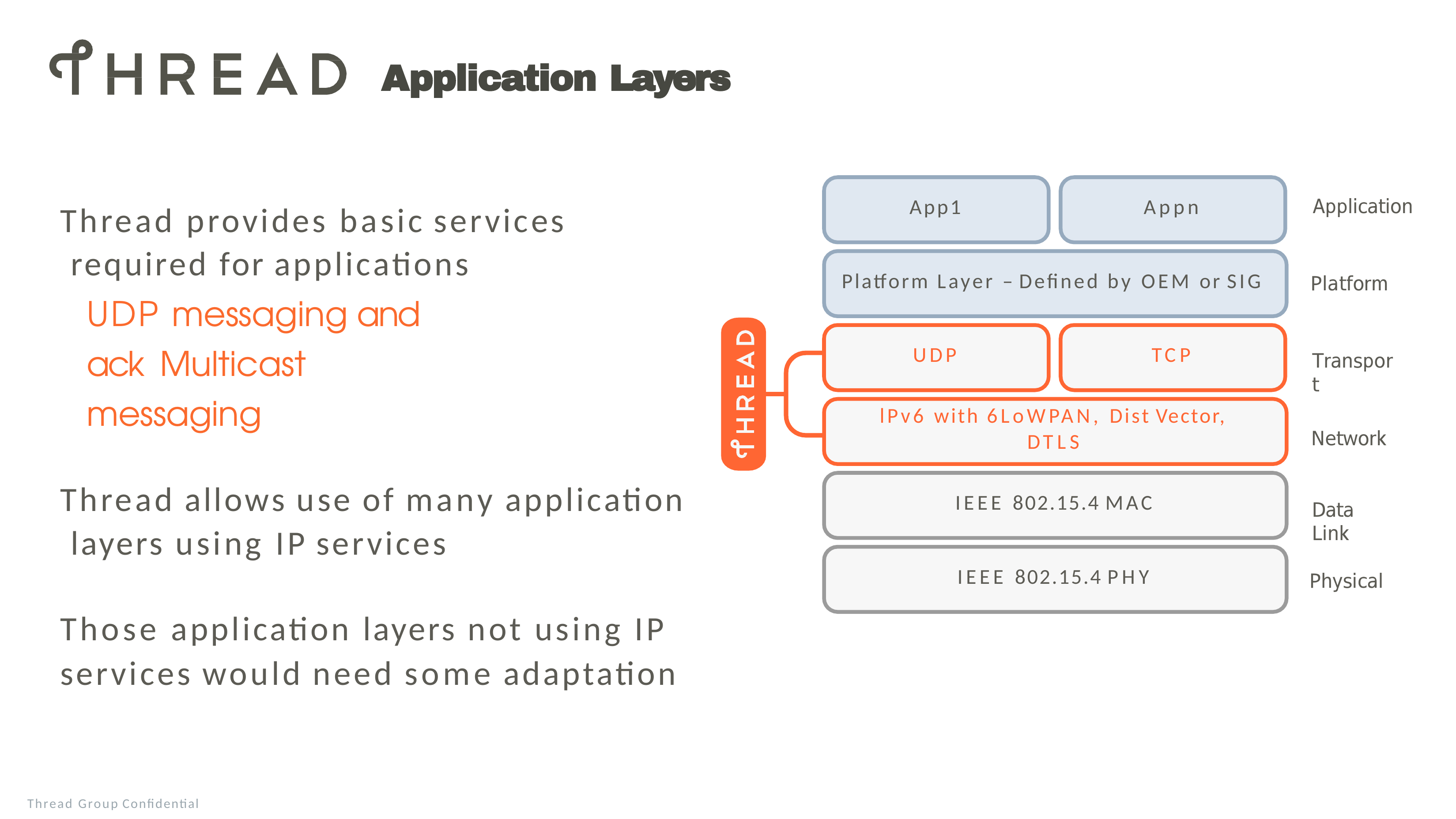

# Application Layers

App1
Appn
Application
Thread provides basic services  required for applications
UDP messaging and ack  Multicast messaging

Thread allows use of many application  layers using IP services

Those application layers not using IP  services would need some adaptation

Platform Layer – Defined by OEM or SIG
Platform

UDP
TCP
Transport

lPv6 with 6LoWPAN, Dist Vector,

Network
DTLS

IEEE 802.15.4 MAC
Data Link

IEEE 802.15.4 PHY
Physical
Thread Group Confidential